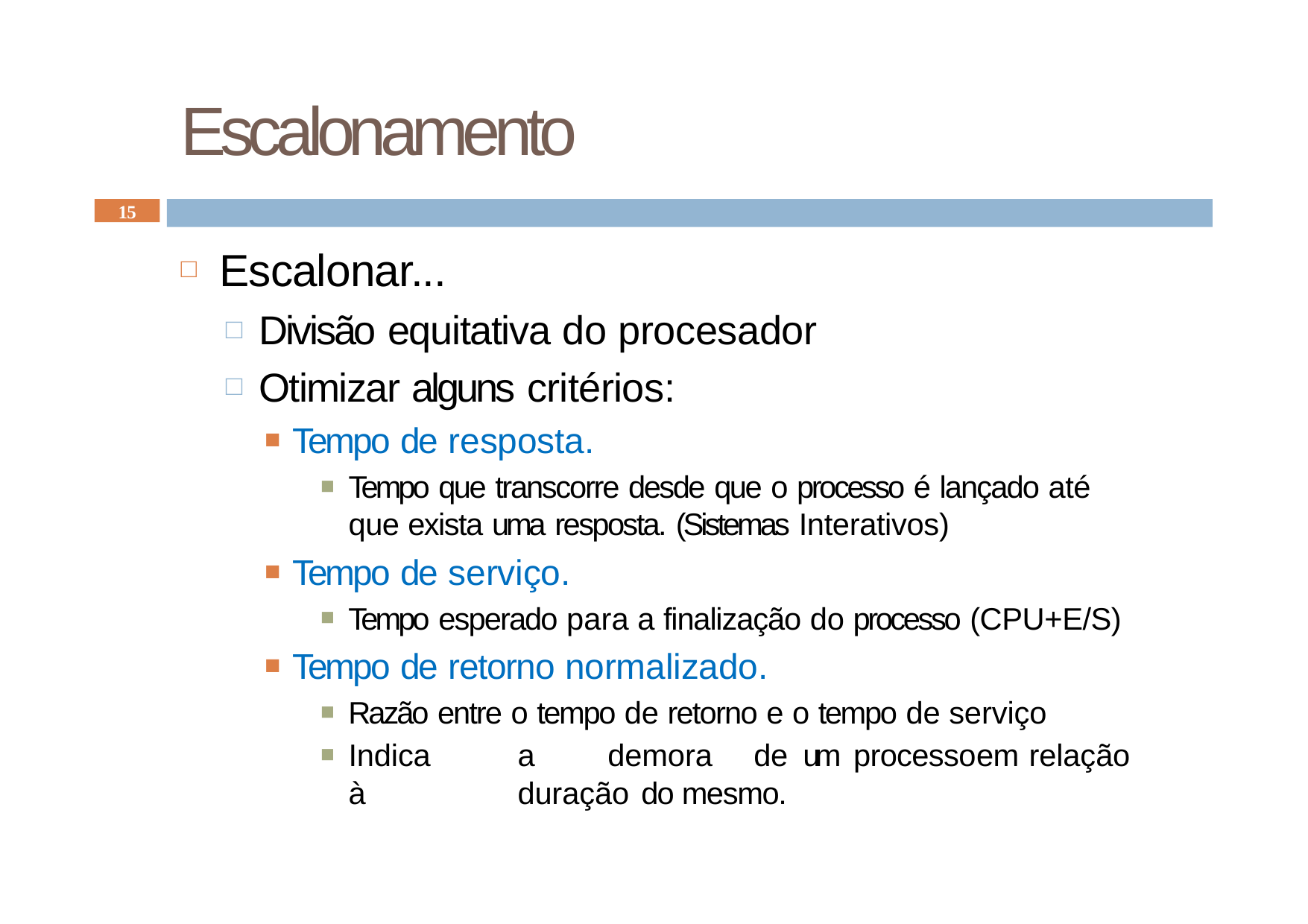

# Escalonamento
15

Escalonar...
Divisão equitativa do procesador
Otimizar alguns critérios:
Tempo de resposta.
Tempo que transcorre desde que o processo é lançado até que exista uma resposta. (Sistemas Interativos)
Tempo de serviço.
Tempo esperado para a finalização do processo (CPU+E/S)
Tempo de retorno normalizado.
Razão entre o tempo de retorno e o tempo de serviço
Indica	a	demora	de	um	processo	em	relação	à	duração	do mesmo.